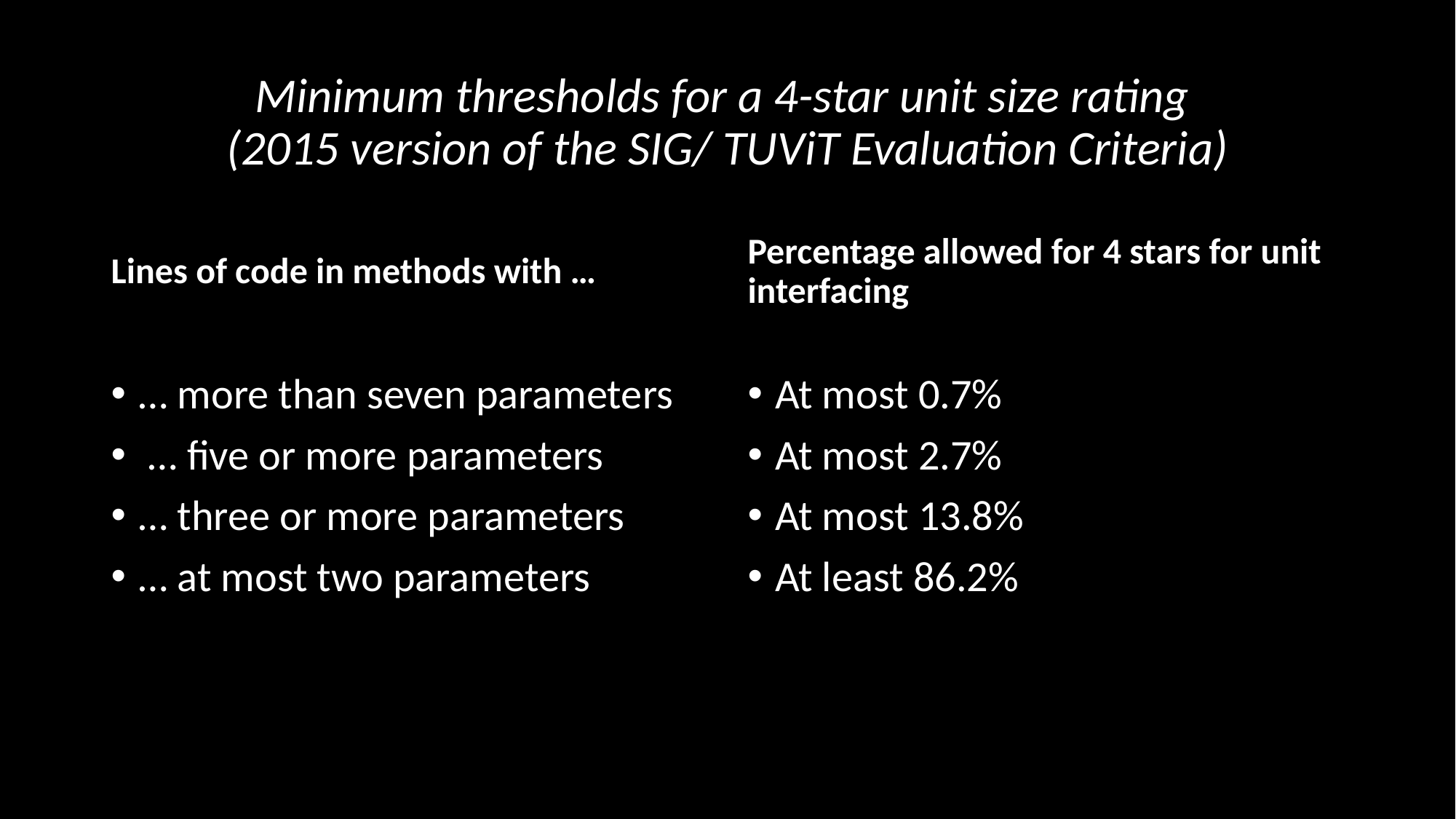

# Minimum thresholds for a 4-star unit size rating (2015 version of the SIG/ TUViT Evaluation Criteria)
Lines of code in methods with …
Percentage allowed for 4 stars for unit interfacing
… more than seven parameters
 … five or more parameters
… three or more parameters
… at most two parameters
At most 0.7%
At most 2.7%
At most 13.8%
At least 86.2%